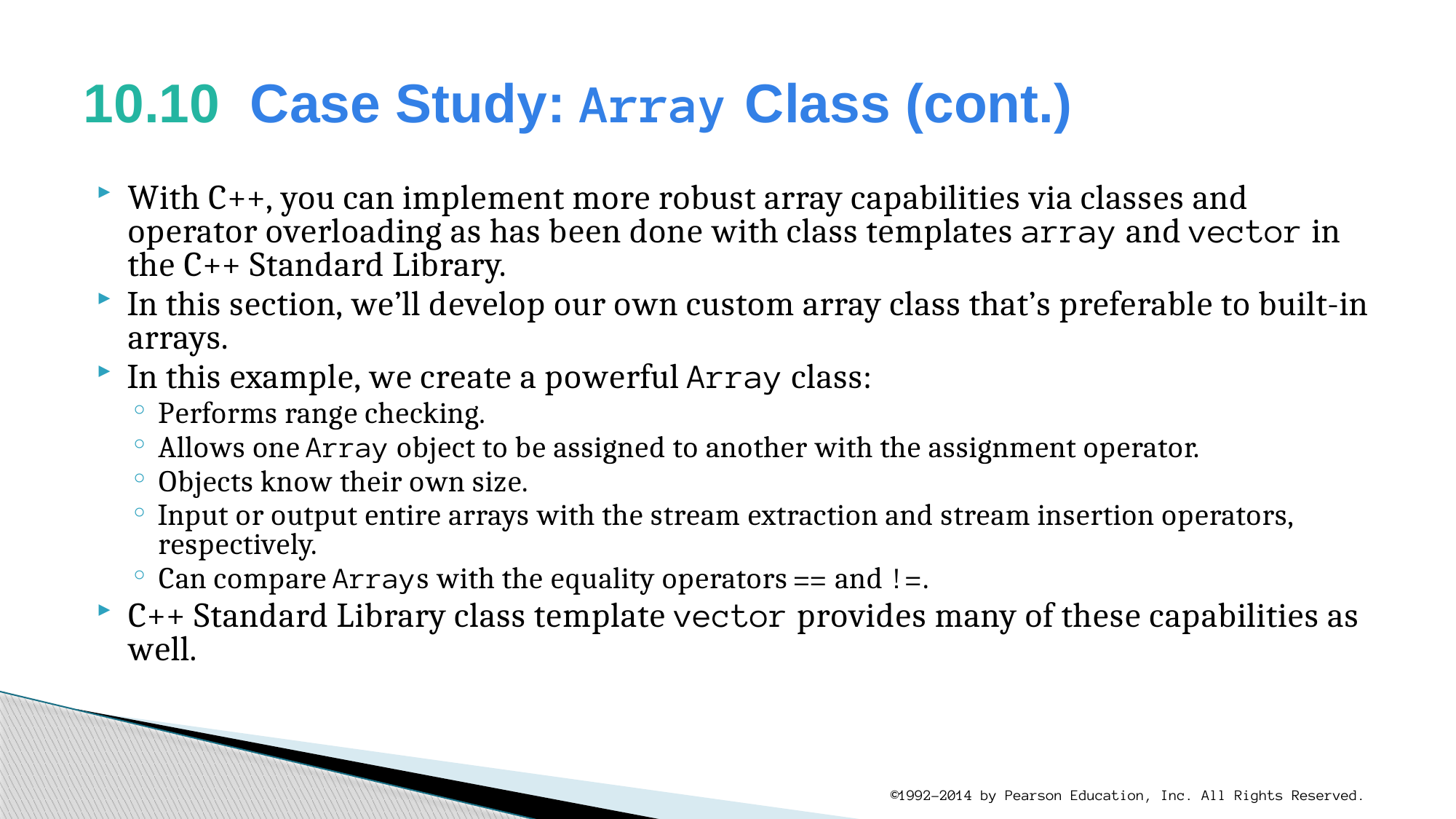

# 10.10  Case Study: Array Class (cont.)
With C++, you can implement more robust array capabilities via classes and operator overloading as has been done with class templates array and vector in the C++ Standard Library.
In this section, we’ll develop our own custom array class that’s preferable to built-in arrays.
In this example, we create a powerful Array class:
Performs range checking.
Allows one Array object to be assigned to another with the assignment operator.
Objects know their own size.
Input or output entire arrays with the stream extraction and stream insertion operators, respectively.
Can compare Arrays with the equality operators == and !=.
C++ Standard Library class template vector provides many of these capabilities as well.
©1992-2014 by Pearson Education, Inc. All Rights Reserved.